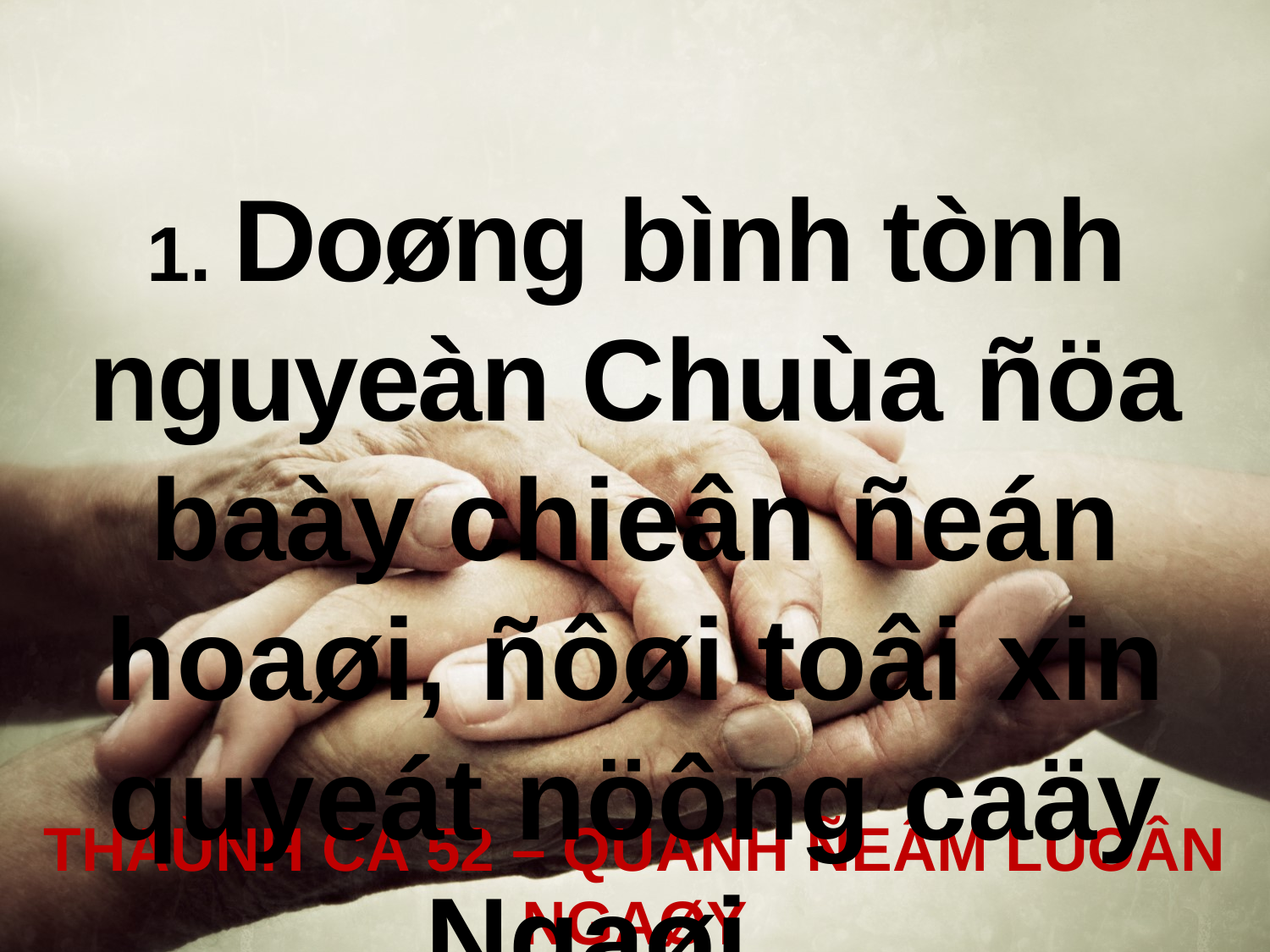

1. Doøng bình tònh nguyeàn Chuùa ñöa baày chieân ñeán hoaøi, ñôøi toâi xin quyeát nöông caäy Ngaøi.
THAÙNH CA 52 – QUANH ÑEÂM LUOÂN NGAØY